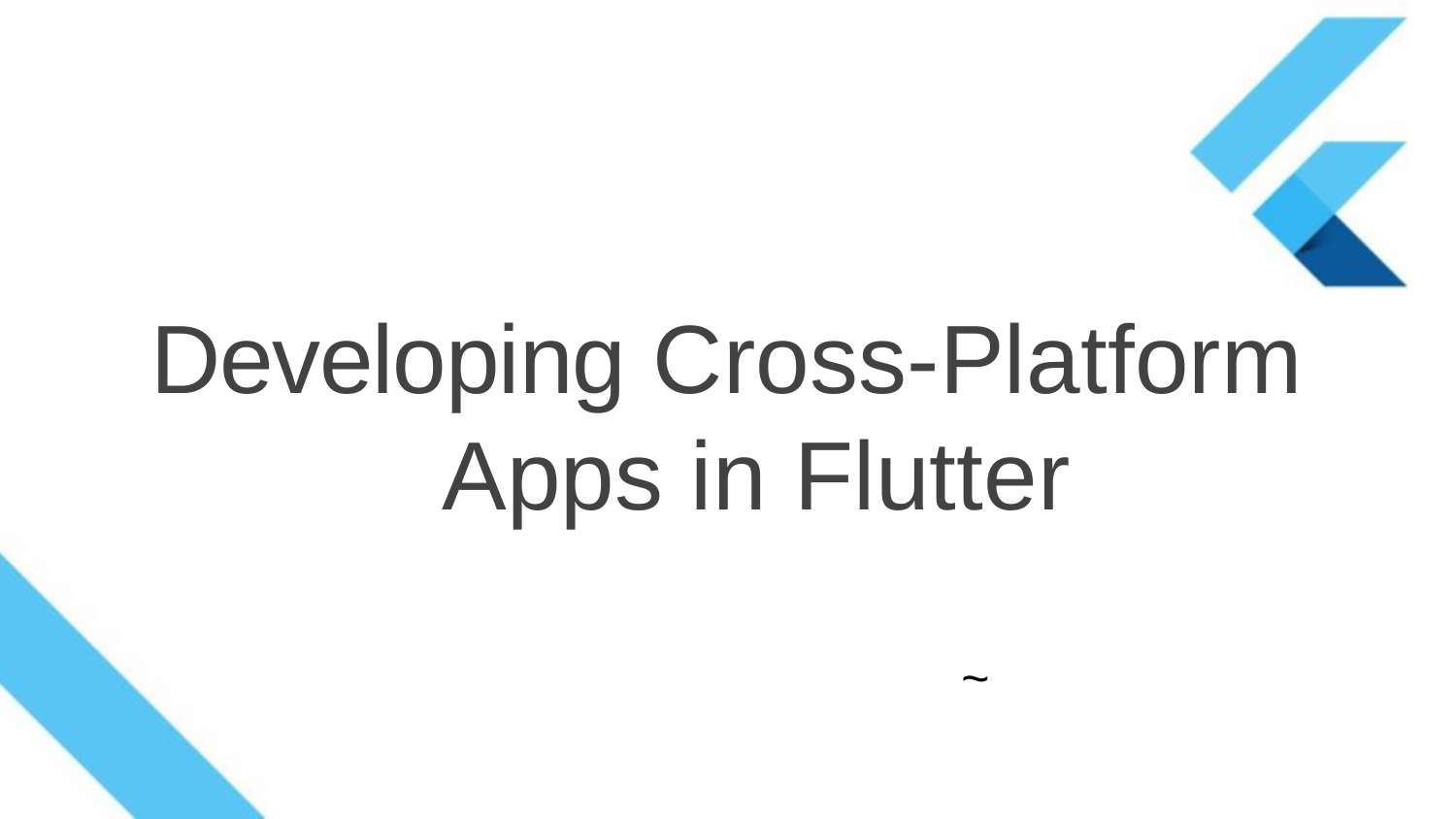

# Developing Cross-Platform  Apps in Flutter
~